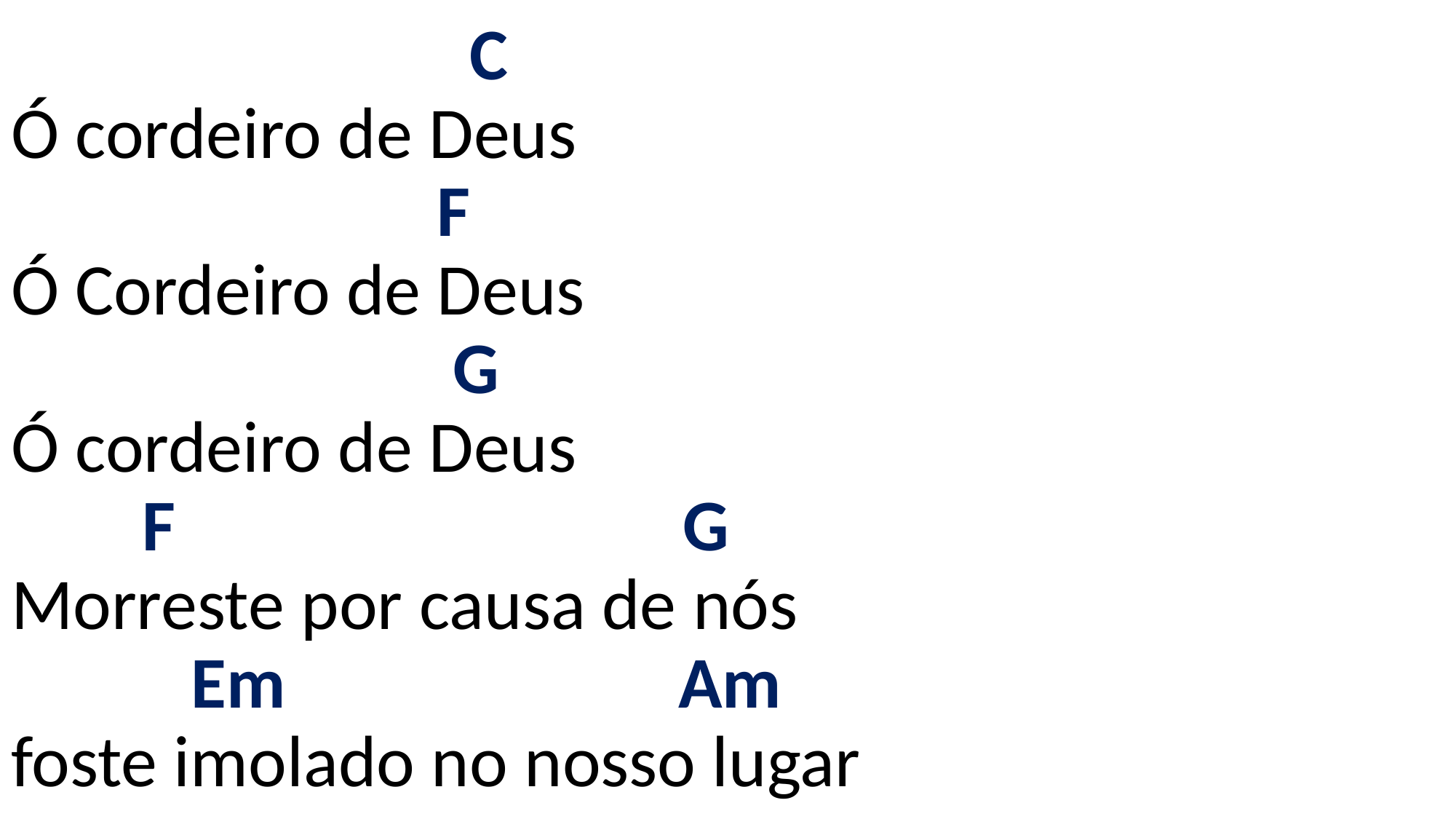

# C Ó cordeiro de Deus F Ó Cordeiro de Deus G Ó cordeiro de Deus F                               G Morreste por causa de nós Em                        Am foste imolado no nosso lugar